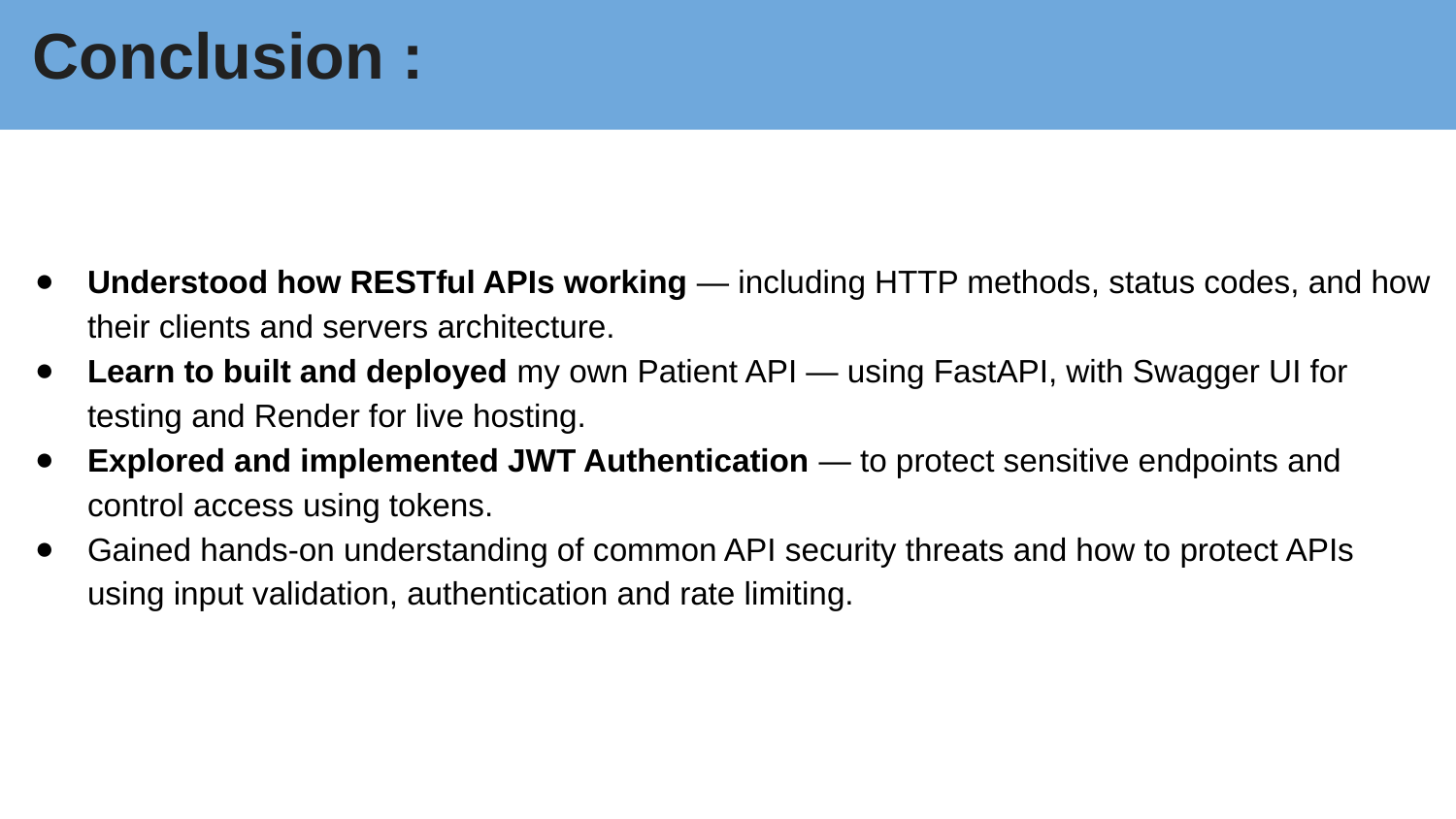

# Conclusion :
Understood how RESTful APIs working — including HTTP methods, status codes, and how their clients and servers architecture.
Learn to built and deployed my own Patient API — using FastAPI, with Swagger UI for testing and Render for live hosting.
Explored and implemented JWT Authentication — to protect sensitive endpoints and control access using tokens.
Gained hands-on understanding of common API security threats and how to protect APIs using input validation, authentication and rate limiting.